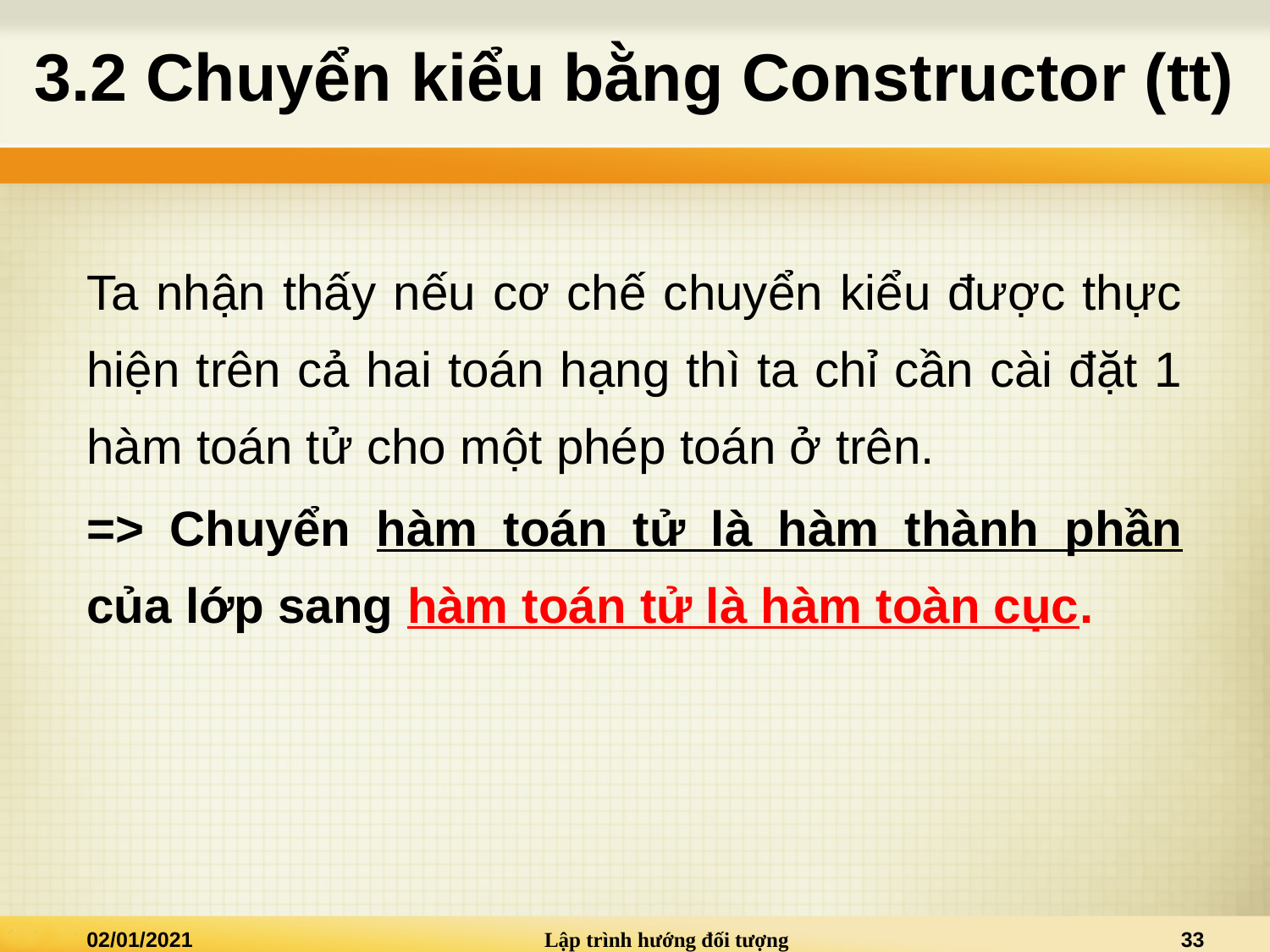

# 3.2 Chuyển kiểu bằng Constructor (tt)
Ta nhận thấy nếu cơ chế chuyển kiểu được thực hiện trên cả hai toán hạng thì ta chỉ cần cài đặt 1 hàm toán tử cho một phép toán ở trên.
=> Chuyển hàm toán tử là hàm thành phần của lớp sang hàm toán tử là hàm toàn cục.
02/01/2021
Lập trình hướng đối tượng
33